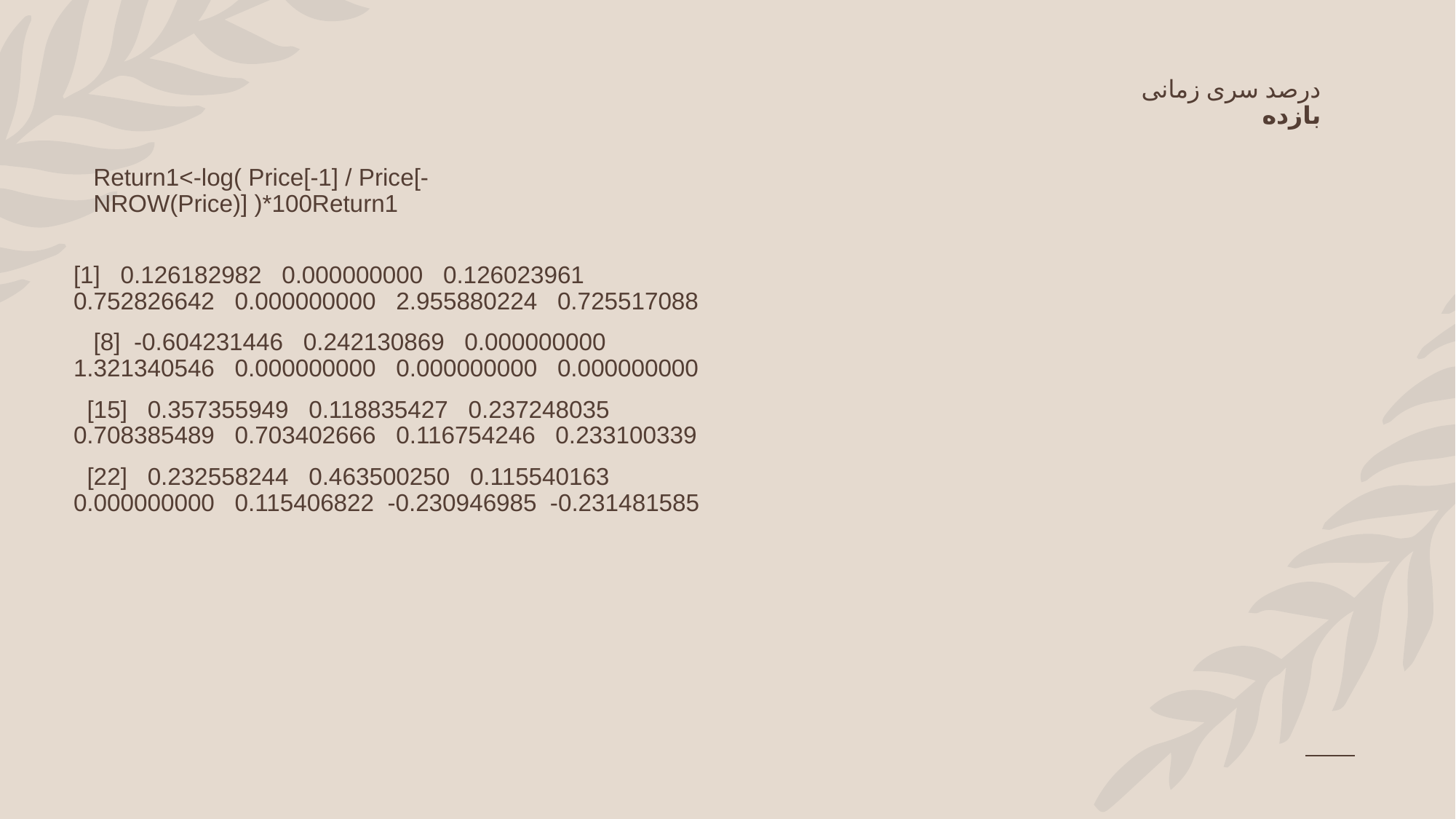

# درصد سری زمانی بازده
Return1<-log( Price[-1] / Price[-NROW(Price)] )*100Return1
[1]   0.126182982   0.000000000   0.126023961   0.752826642   0.000000000   2.955880224   0.725517088
   [8]  -0.604231446   0.242130869   0.000000000   1.321340546   0.000000000   0.000000000   0.000000000
  [15]   0.357355949   0.118835427   0.237248035   0.708385489   0.703402666   0.116754246   0.233100339
  [22]   0.232558244   0.463500250   0.115540163   0.000000000   0.115406822  -0.230946985  -0.231481585